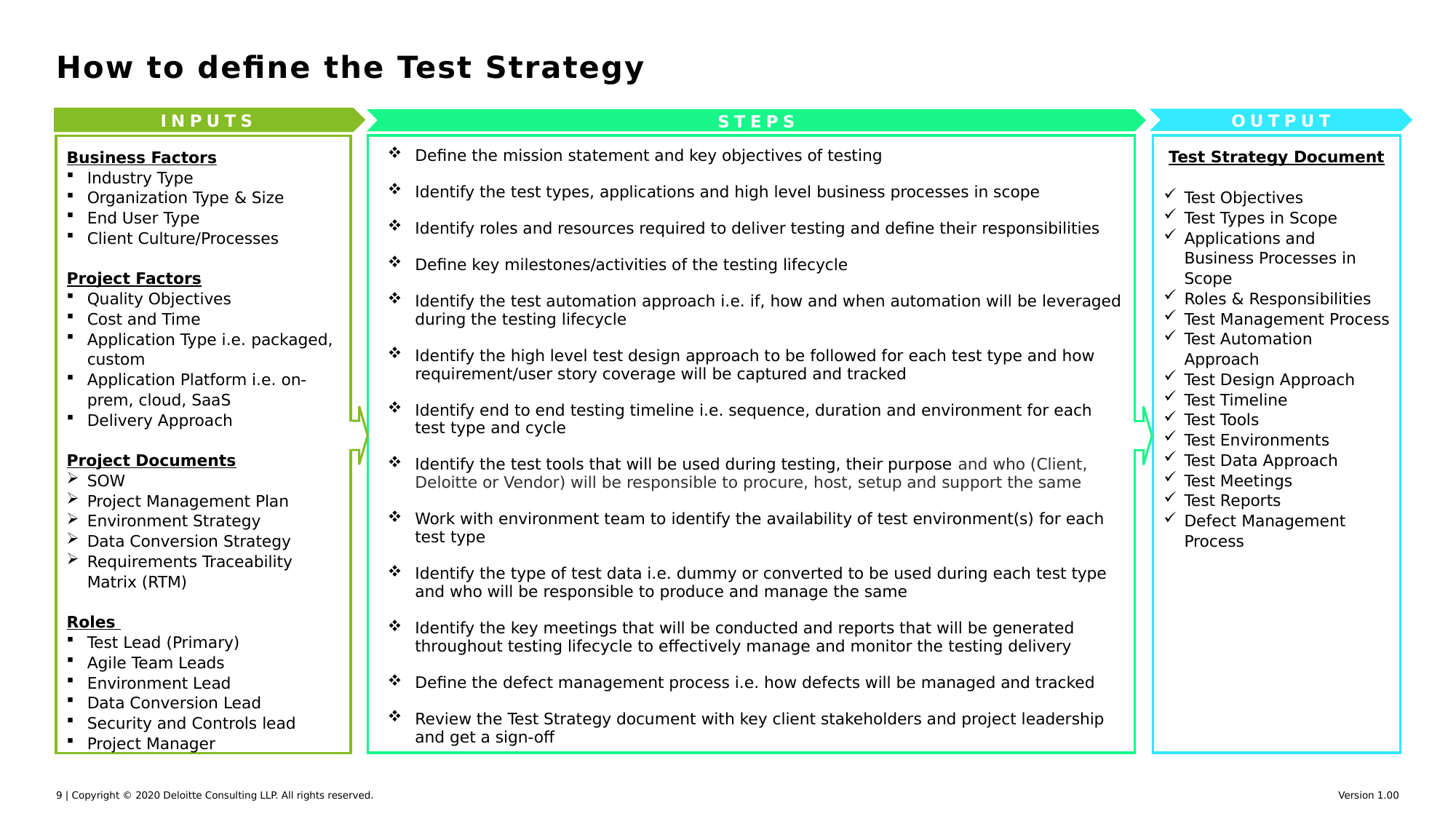

# How to define the Test Strategy
INPUTS
OUTPUT
STEPS
Test Strategy Document

Test Objectives
Test Types in Scope
Applications and Business Processes in Scope
Roles & Responsibilities
Test Management Process
Test Automation Approach
Test Design Approach
Test Timeline
Test Tools
Test Environments
Test Data Approach
Test Meetings
Test Reports
Defect Management Process
Define the mission statement and key objectives of testing

Identify the test types, applications and high level business processes in scope

Identify roles and resources required to deliver testing and define their responsibilities

Define key milestones/activities of the testing lifecycle

Identify the test automation approach i.e. if, how and when automation will be leveraged during the testing lifecycle

Identify the high level test design approach to be followed for each test type and how requirement/user story coverage will be captured and tracked

Identify end to end testing timeline i.e. sequence, duration and environment for each test type and cycle

Identify the test tools that will be used during testing, their purpose and who (Client, Deloitte or Vendor) will be responsible to procure, host, setup and support the same

Work with environment team to identify the availability of test environment(s) for each test type

Identify the type of test data i.e. dummy or converted to be used during each test type and who will be responsible to produce and manage the same

Identify the key meetings that will be conducted and reports that will be generated throughout testing lifecycle to effectively manage and monitor the testing delivery

Define the defect management process i.e. how defects will be managed and tracked

Review the Test Strategy document with key client stakeholders and project leadership and get a sign-off
Business Factors
Industry Type
Organization Type & Size
End User Type
Client Culture/Processes

Project Factors
Quality Objectives
Cost and Time
Application Type i.e. packaged, custom
Application Platform i.e. on-prem, cloud, SaaS
Delivery Approach

Project Documents
SOW
Project Management Plan
Environment Strategy
Data Conversion Strategy
Requirements Traceability Matrix (RTM)

Roles
Test Lead (Primary)
Agile Team Leads
Environment Lead
Data Conversion Lead
Security and Controls lead
Project Manager